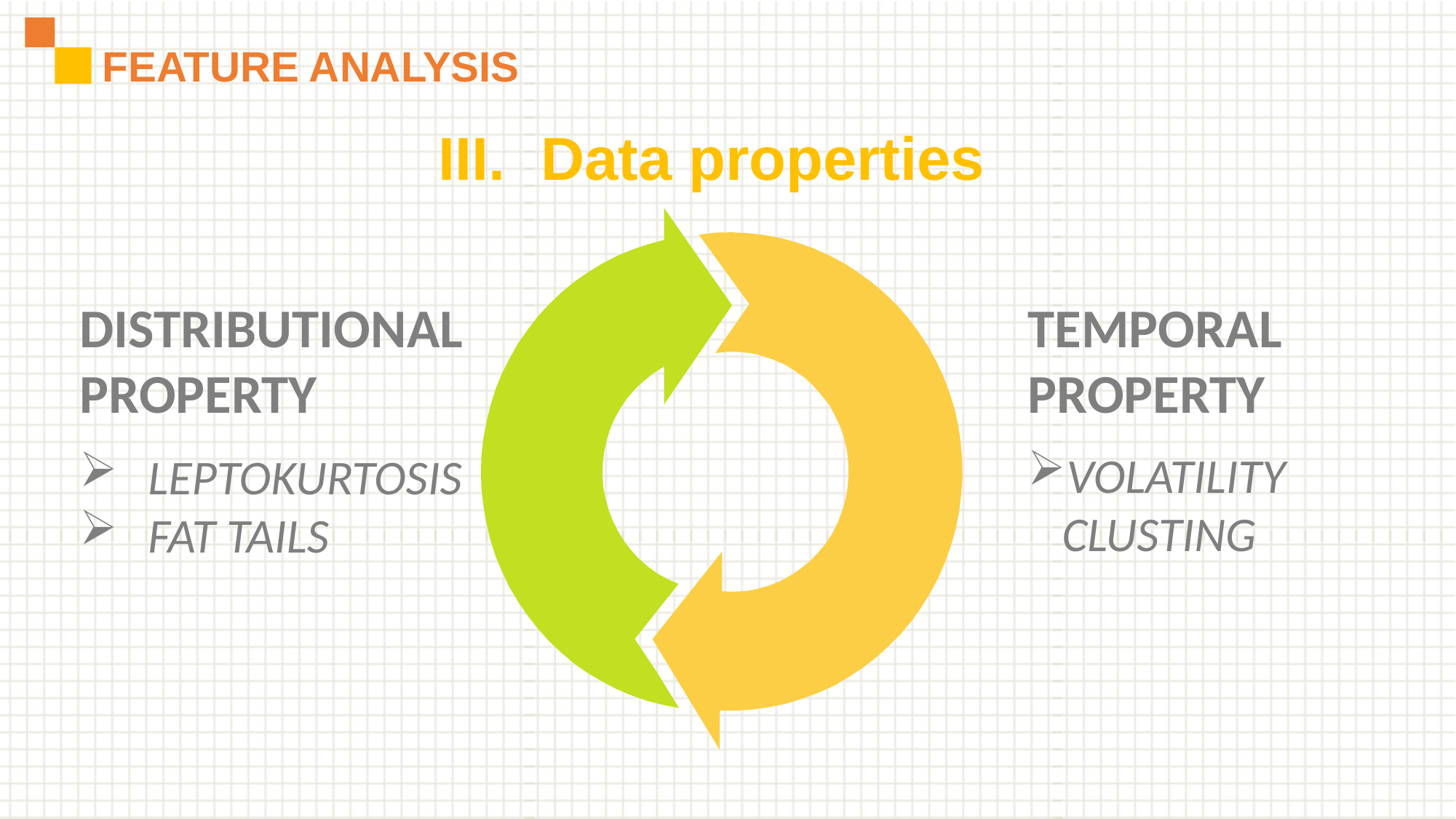

FEATURE ANALYSIS

Data properties
DISTRIBUTIONAL
PROPERTY
TEMPORAL
PROPERTY

VOLATILITY  CLUSTING
LEPTOKURTOSIS
FAT TAILS